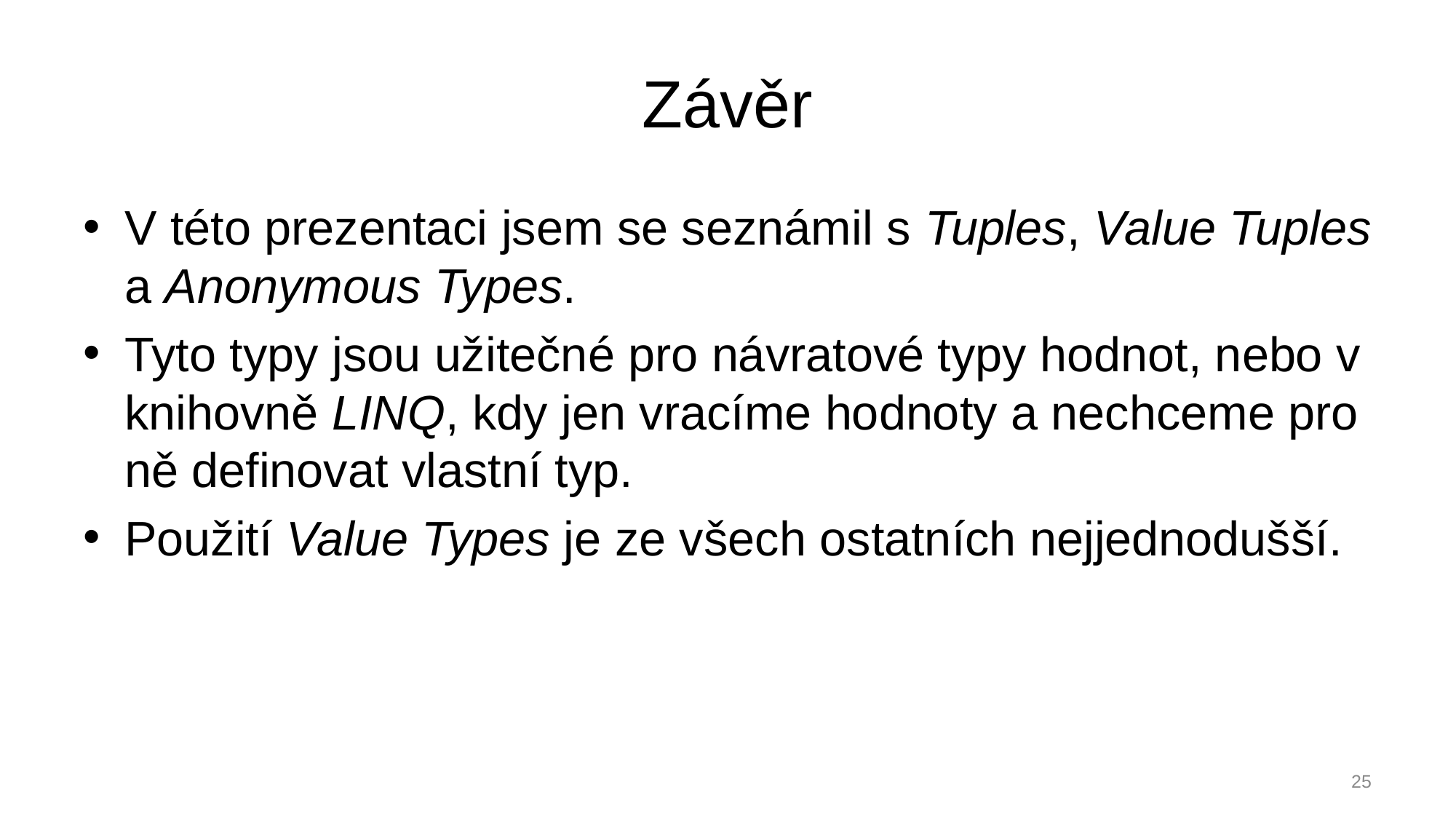

# Závěr
V této prezentaci jsem se seznámil s Tuples, Value Tuples a Anonymous Types.
Tyto typy jsou užitečné pro návratové typy hodnot, nebo v knihovně LINQ, kdy jen vracíme hodnoty a nechceme pro ně definovat vlastní typ.
Použití Value Types je ze všech ostatních nejjednodušší.
25